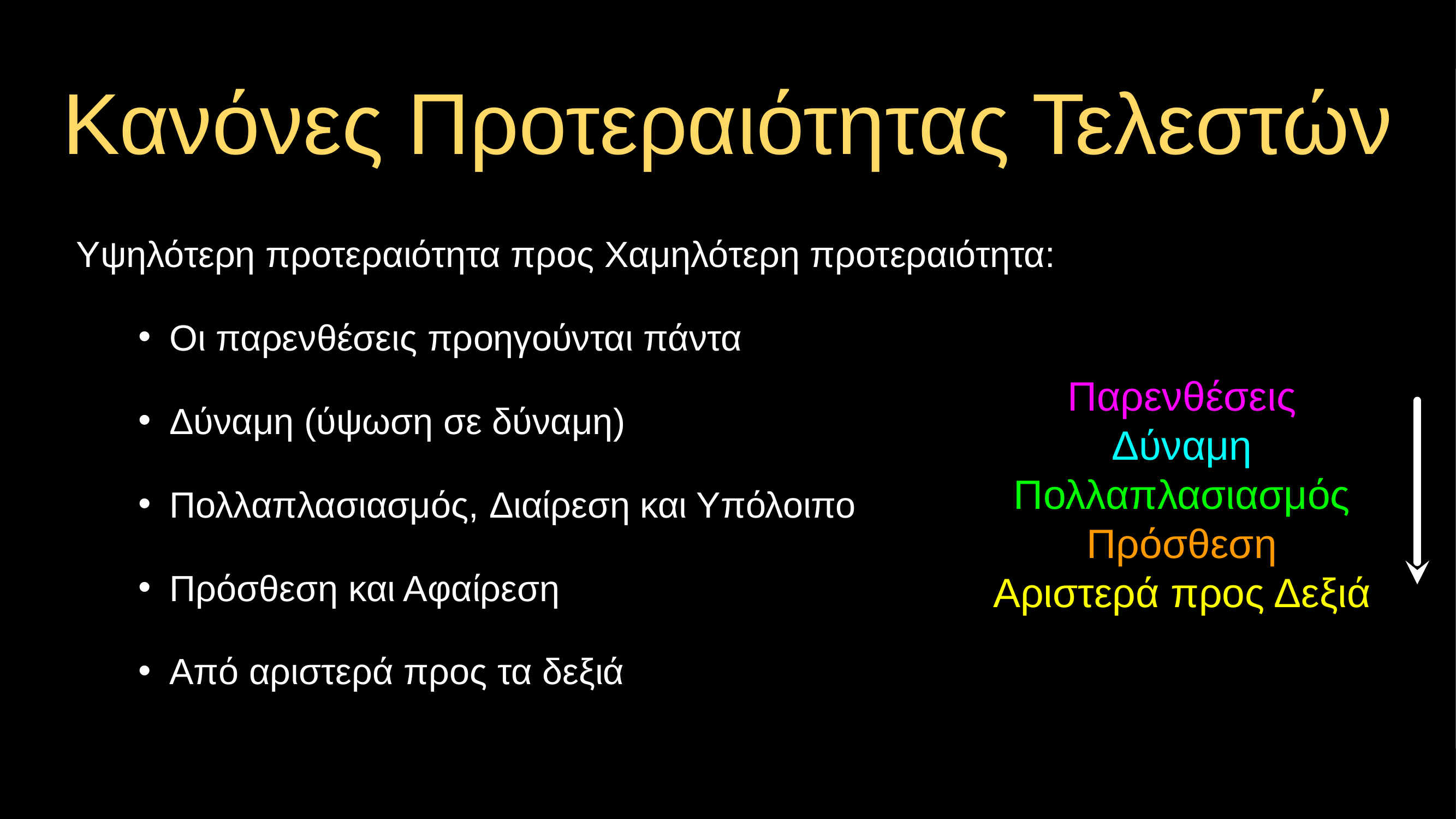

# Κανόνες Προτεραιότητας Τελεστών
Υψηλότερη προτεραιότητα προς Χαμηλότερη προτεραιότητα:
Οι παρενθέσεις προηγούνται πάντα
Δύναμη (ύψωση σε δύναμη)
Πολλαπλασιασμός, Διαίρεση και Υπόλοιπο
Πρόσθεση και Αφαίρεση
Από αριστερά προς τα δεξιά
Παρενθέσεις
Δύναμη
Πολλαπλασιασμός
Πρόσθεση
Αριστερά προς Δεξιά